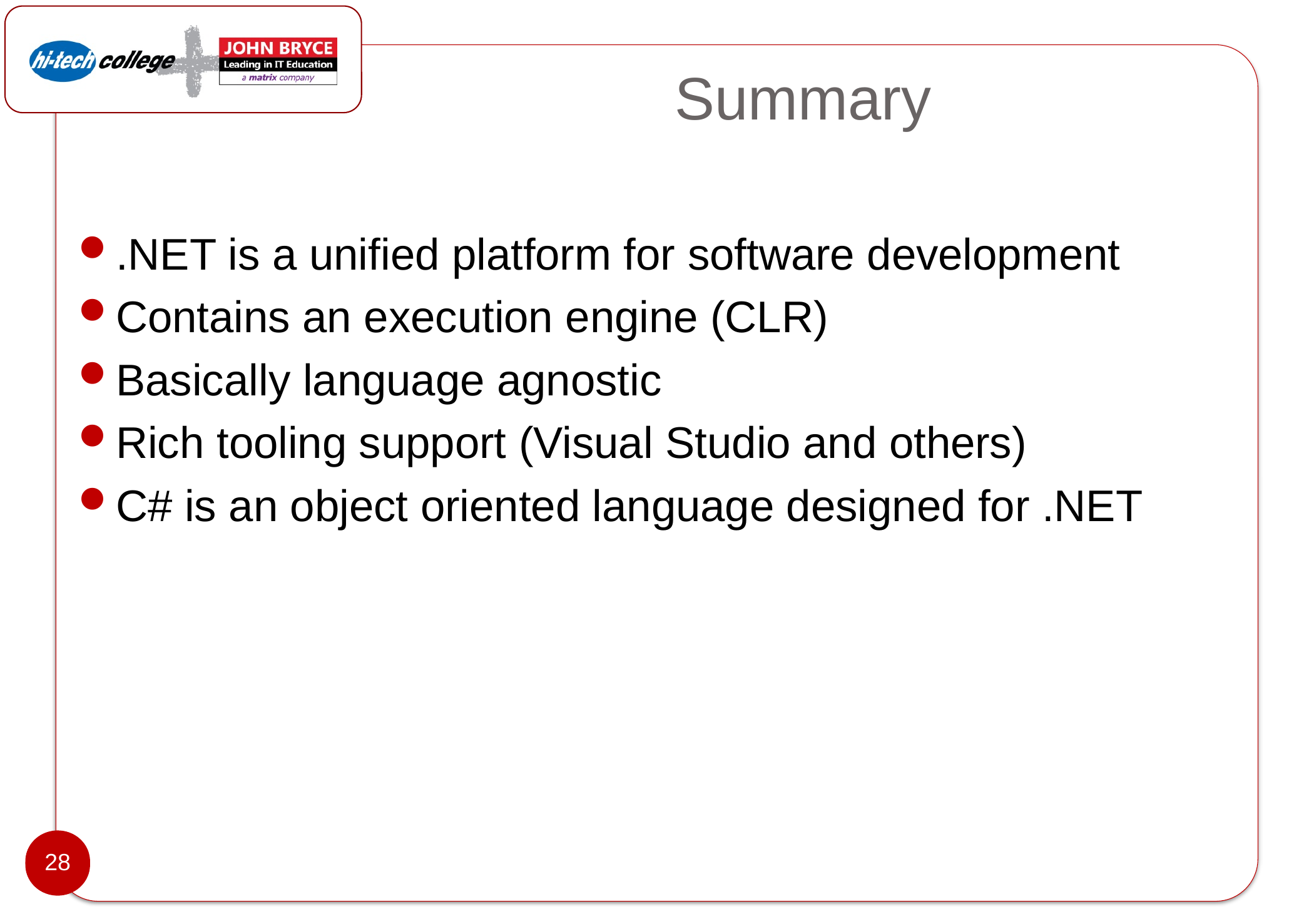

# Summary
.NET is a unified platform for software development
Contains an execution engine (CLR)
Basically language agnostic
Rich tooling support (Visual Studio and others)
C# is an object oriented language designed for .NET
28